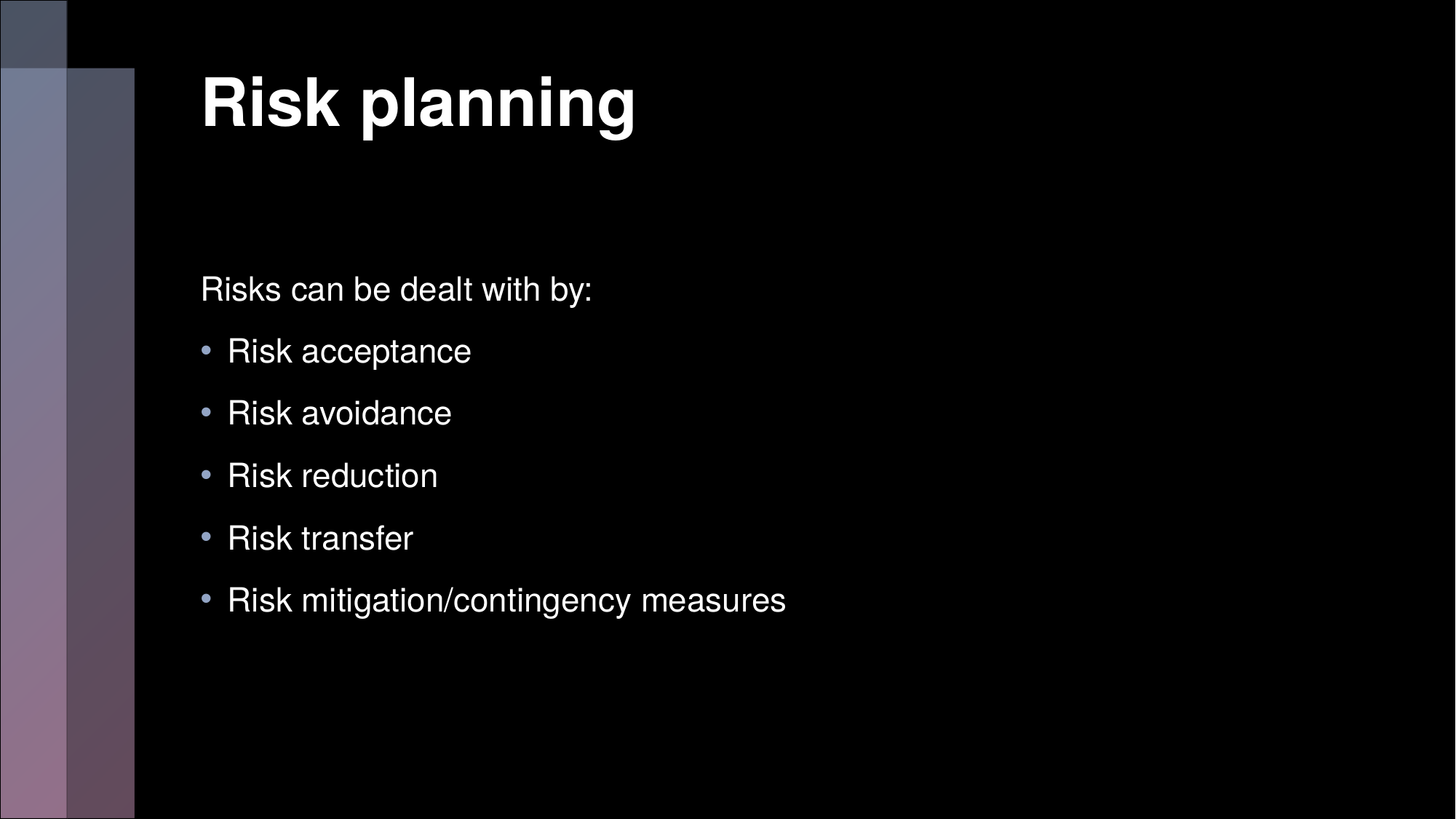

# Risk planning
Risks can be dealt with by:
Risk acceptance
Risk avoidance
Risk reduction
Risk transfer
Risk mitigation/contingency measures